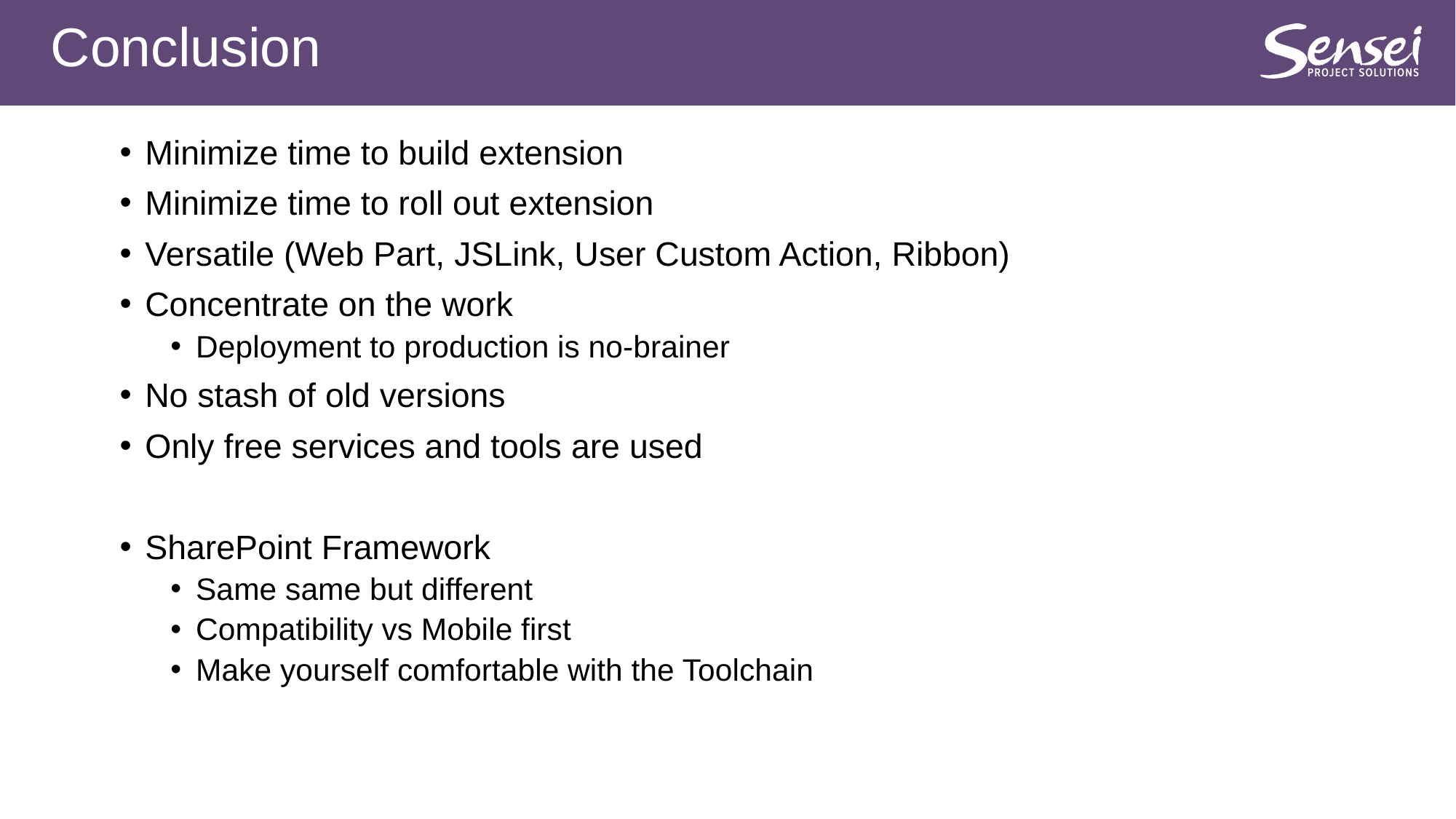

# Conclusion
Minimize time to build extension
Minimize time to roll out extension
Versatile (Web Part, JSLink, User Custom Action, Ribbon)
Concentrate on the work
Deployment to production is no-brainer
No stash of old versions
Only free services and tools are used

SharePoint Framework
Same same but different
Compatibility vs Mobile first
Make yourself comfortable with the Toolchain